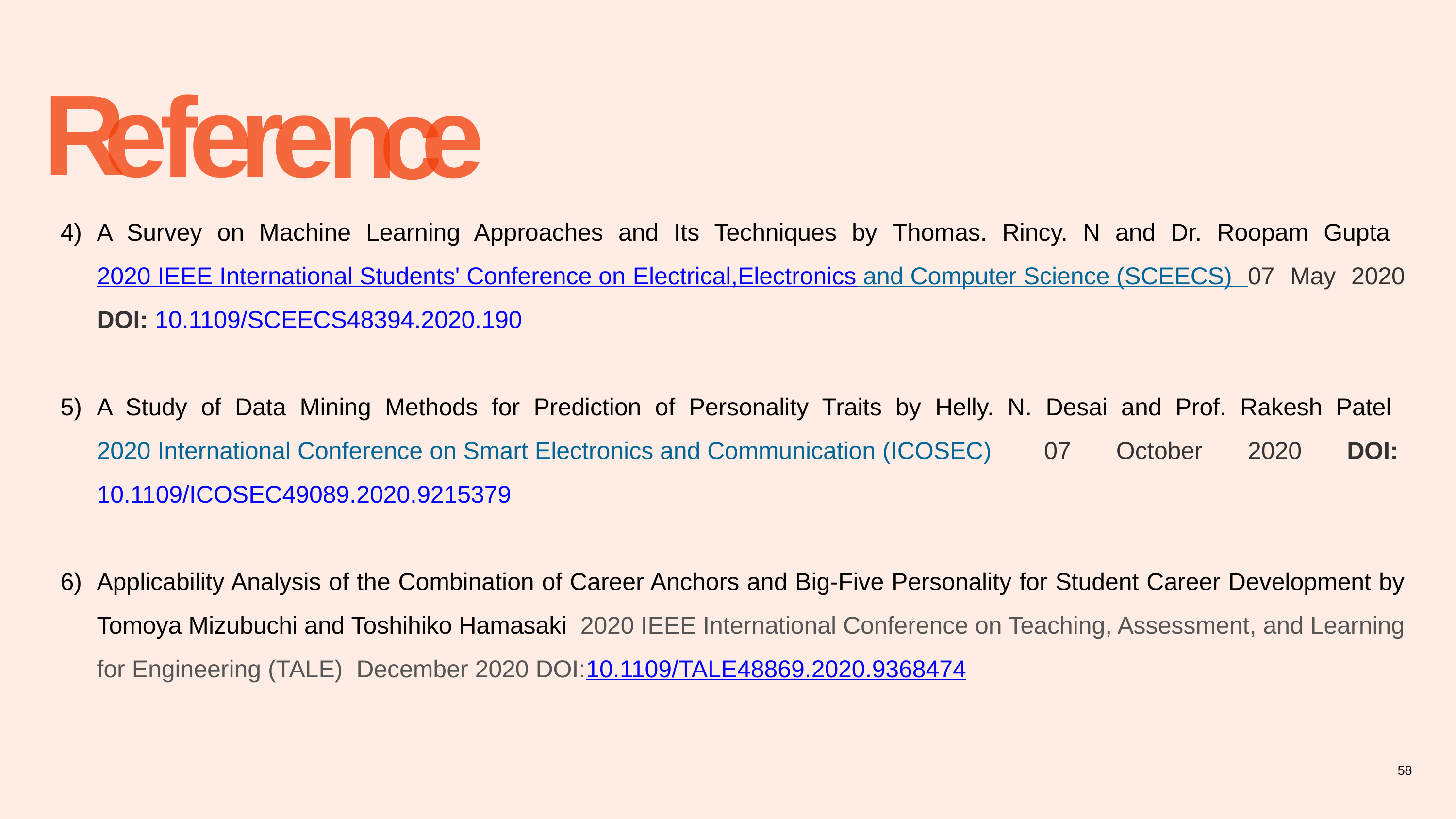

R

e
e
r
e
e
n
c

f
A Survey on Machine Learning Approaches and Its Techniques by Thomas. Rincy. N and Dr. Roopam Gupta  2020 IEEE International Students' Conference on Electrical,Electronics and Computer Science (SCEECS) 07 May 2020 DOI: 10.1109/SCEECS48394.2020.190

A Study of Data Mining Methods for Prediction of Personality Traits by Helly. N. Desai and Prof. Rakesh Patel  2020 International Conference on Smart Electronics and Communication (ICOSEC)  07 October 2020 DOI: 10.1109/ICOSEC49089.2020.9215379

Applicability Analysis of the Combination of Career Anchors and Big-Five Personality for Student Career Development by Tomoya Mizubuchi and Toshihiko Hamasaki  2020 IEEE International Conference on Teaching, Assessment, and Learning for Engineering (TALE)  December 2020 DOI:10.1109/TALE48869.2020.9368474

58